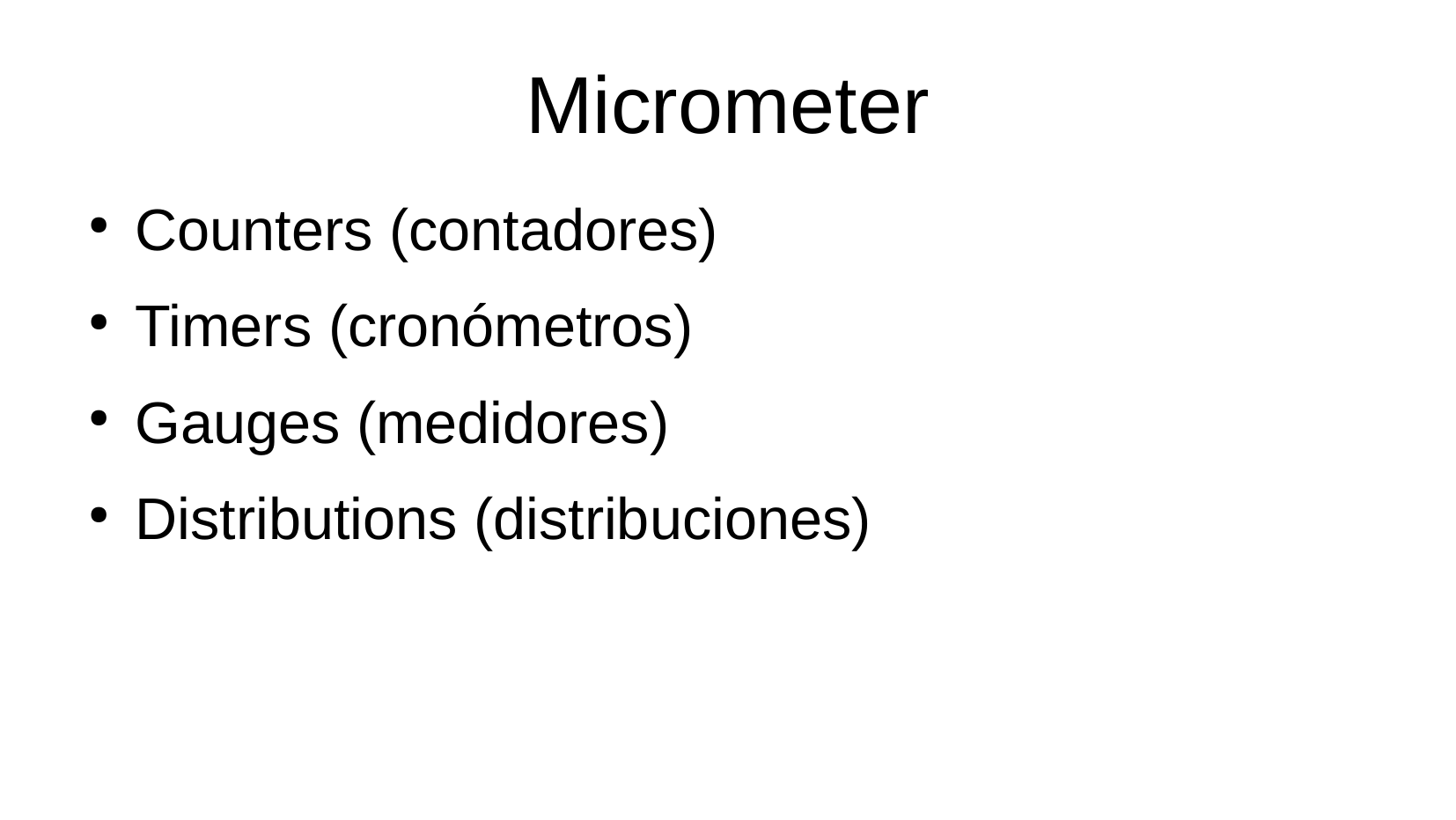

Micrometer
Counters (contadores)
Timers (cronómetros)
Gauges (medidores)
Distributions (distribuciones)